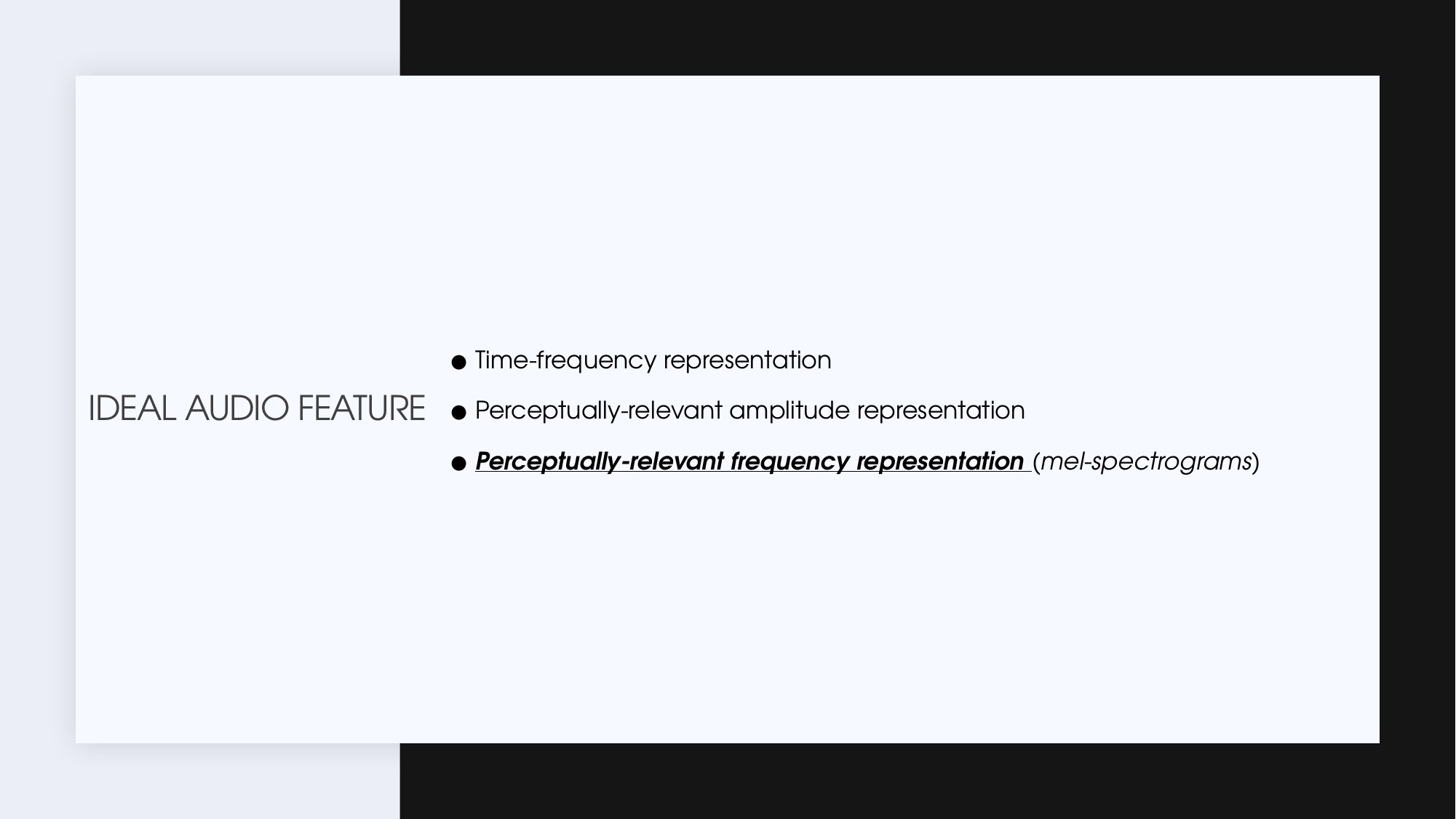

● Time-frequency representation
● Perceptually-relevant amplitude representation
● Perceptually-relevant frequency representation (mel-spectrograms)
# Ideal audio feature